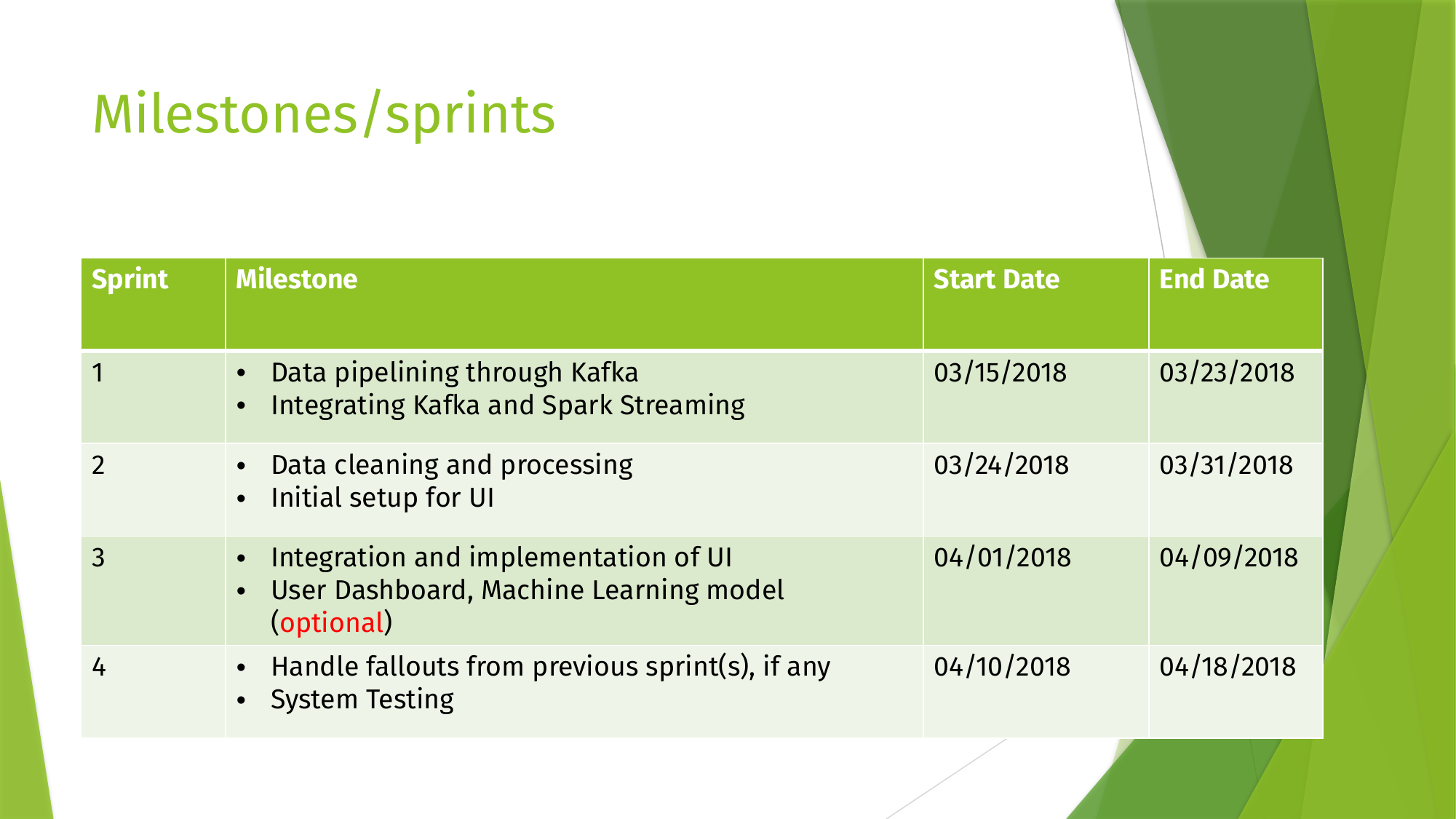

# Milestones/sprints
| Sprint | Milestone | Start Date | End Date |
| --- | --- | --- | --- |
| 1 | Data pipelining through Kafka Integrating Kafka and Spark Streaming | 03/15/2018 | 03/23/2018 |
| 2 | Data cleaning and processing Initial setup for UI | 03/24/2018 | 03/31/2018 |
| 3 | Integration and implementation of UI User Dashboard, Machine Learning model (optional) | 04/01/2018 | 04/09/2018 |
| 4 | Handle fallouts from previous sprint(s), if any System Testing | 04/10/2018 | 04/18/2018 |